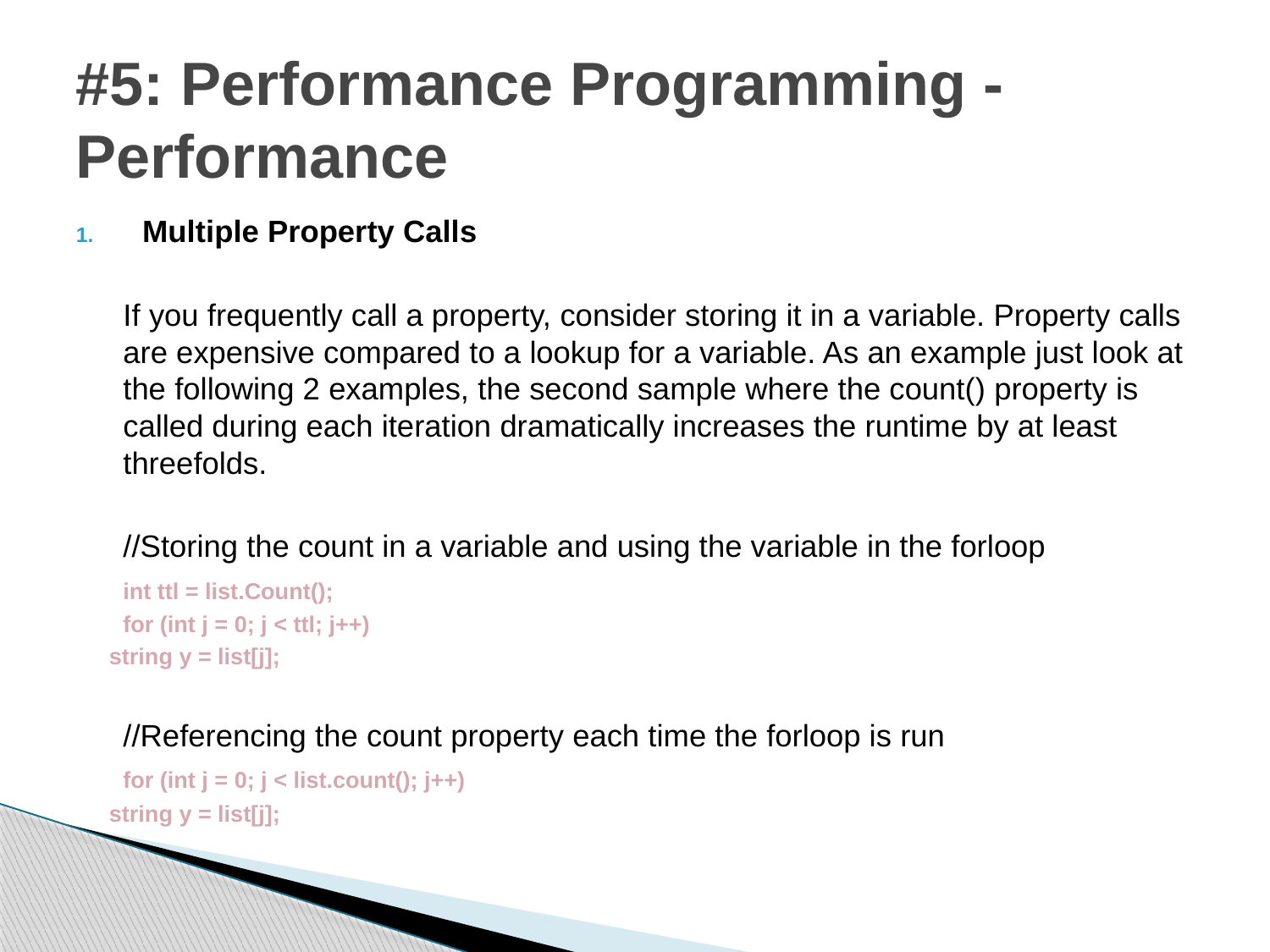

# #5: Performance Programming - Performance
Multiple Property Calls

	If you frequently call a property, consider storing it in a variable. Property calls are expensive compared to a lookup for a variable. As an example just look at  the following 2 examples, the second sample where the count() property is called during each iteration dramatically increases the runtime by at least threefolds.

	//Storing the count in a variable and using the variable in the forloop
	int ttl = list.Count();
	for (int j = 0; j < ttl; j++)
   string y = list[j];

	//Referencing the count property each time the forloop is run
	for (int j = 0; j < list.count(); j++)
   string y = list[j];